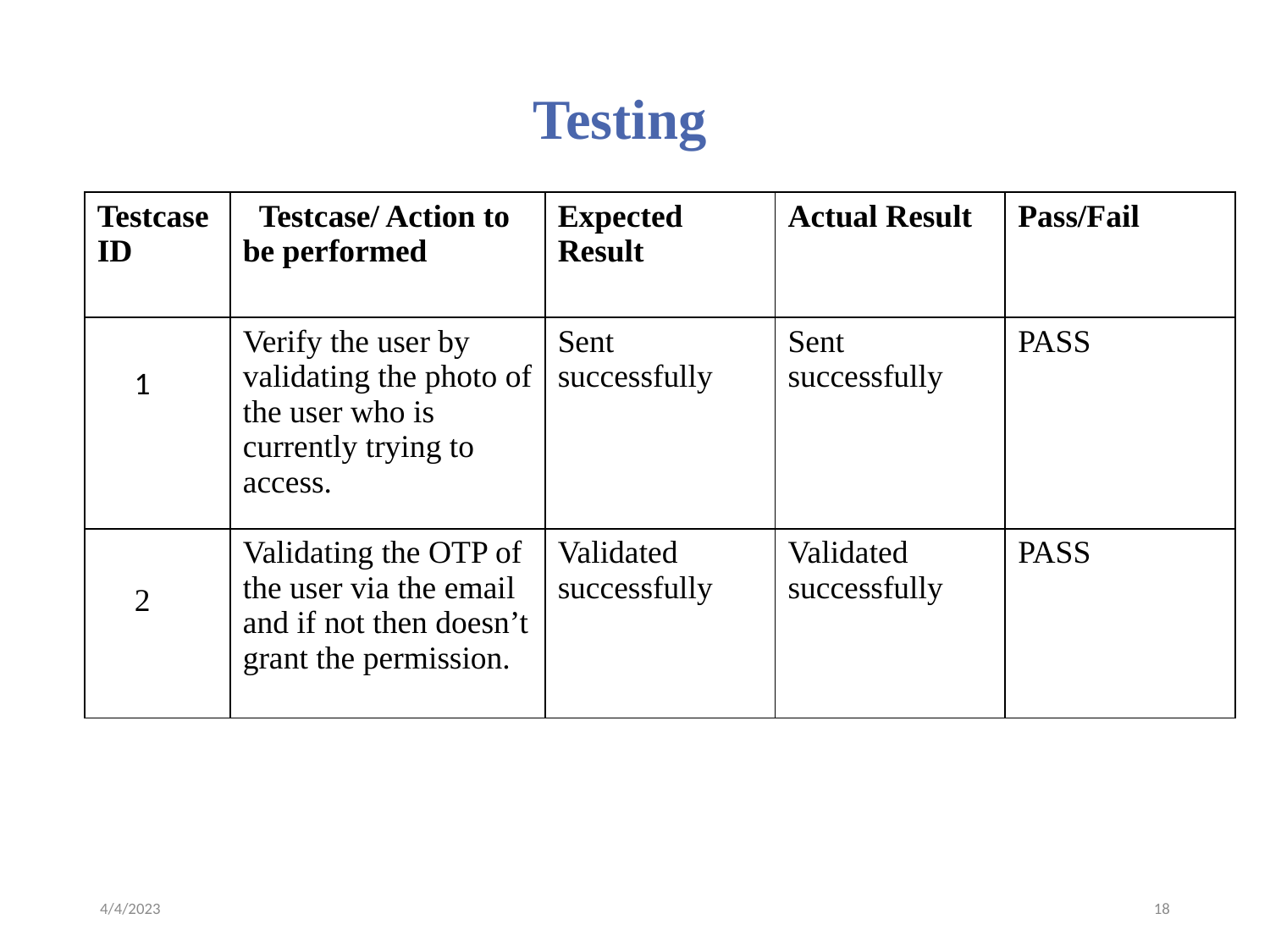

# Testing
| Testcase ID | Testcase/ Action to be performed | Expected Result | Actual Result | Pass/Fail |
| --- | --- | --- | --- | --- |
| 1 | Verify the user by validating the photo of the user who is currently trying to access. | Sent successfully | Sent successfully | PASS |
| 2 | Validating the OTP of the user via the email and if not then doesn’t grant the permission. | Validated successfully | Validated successfully | PASS |
4/4/2023
18